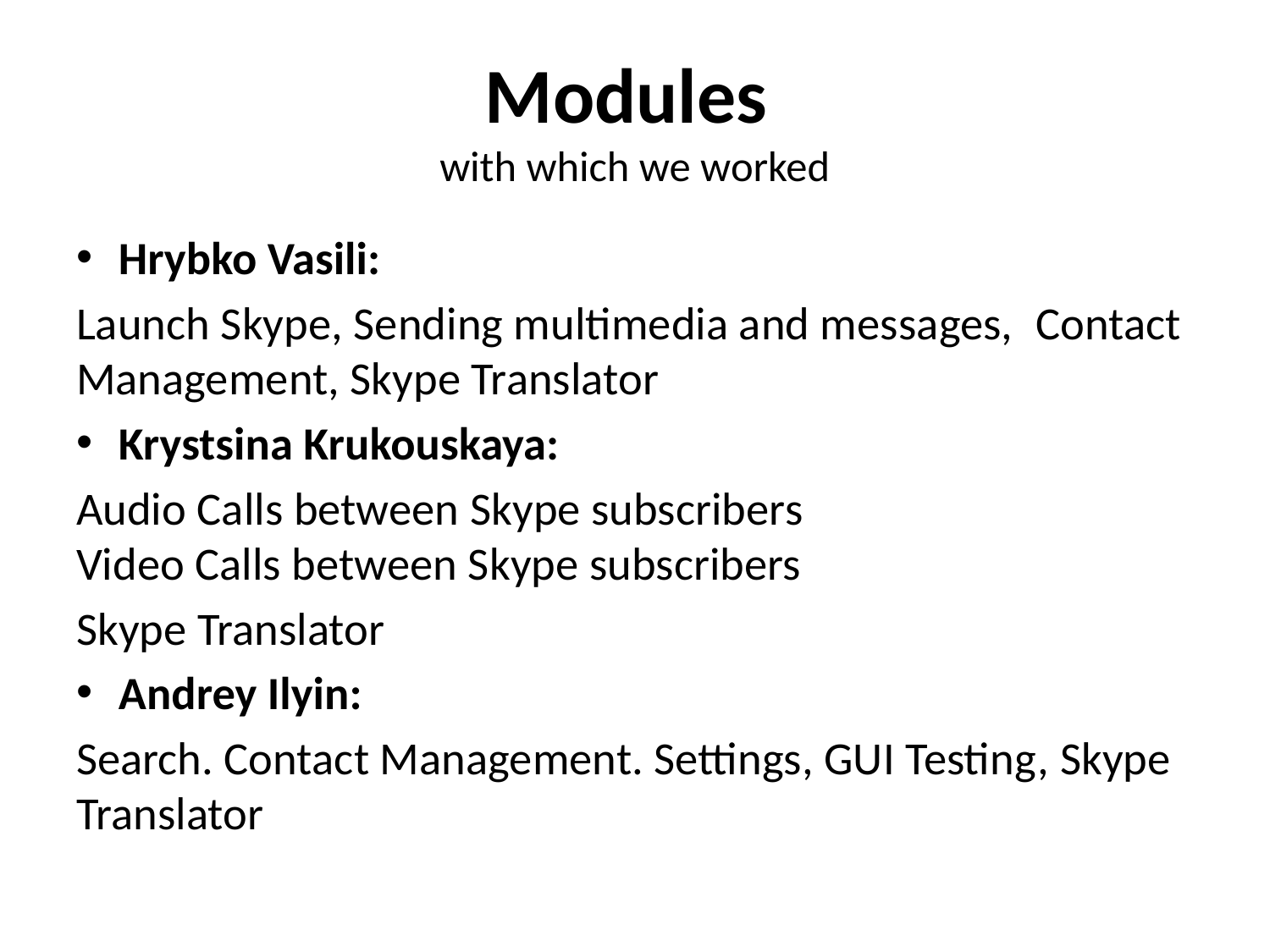

# Modules with which we worked
Hrybko Vasili:
Launch Skype, Sending multimedia and messages,  Contact Management, Skype Translator
Krystsina Krukouskaya:
Audio Calls between Skype subscribers
Video Calls between Skype subscribers
Skype Translator
Andrey Ilyin:
Search. Contact Management. Settings, GUI Testing, Skype Translator